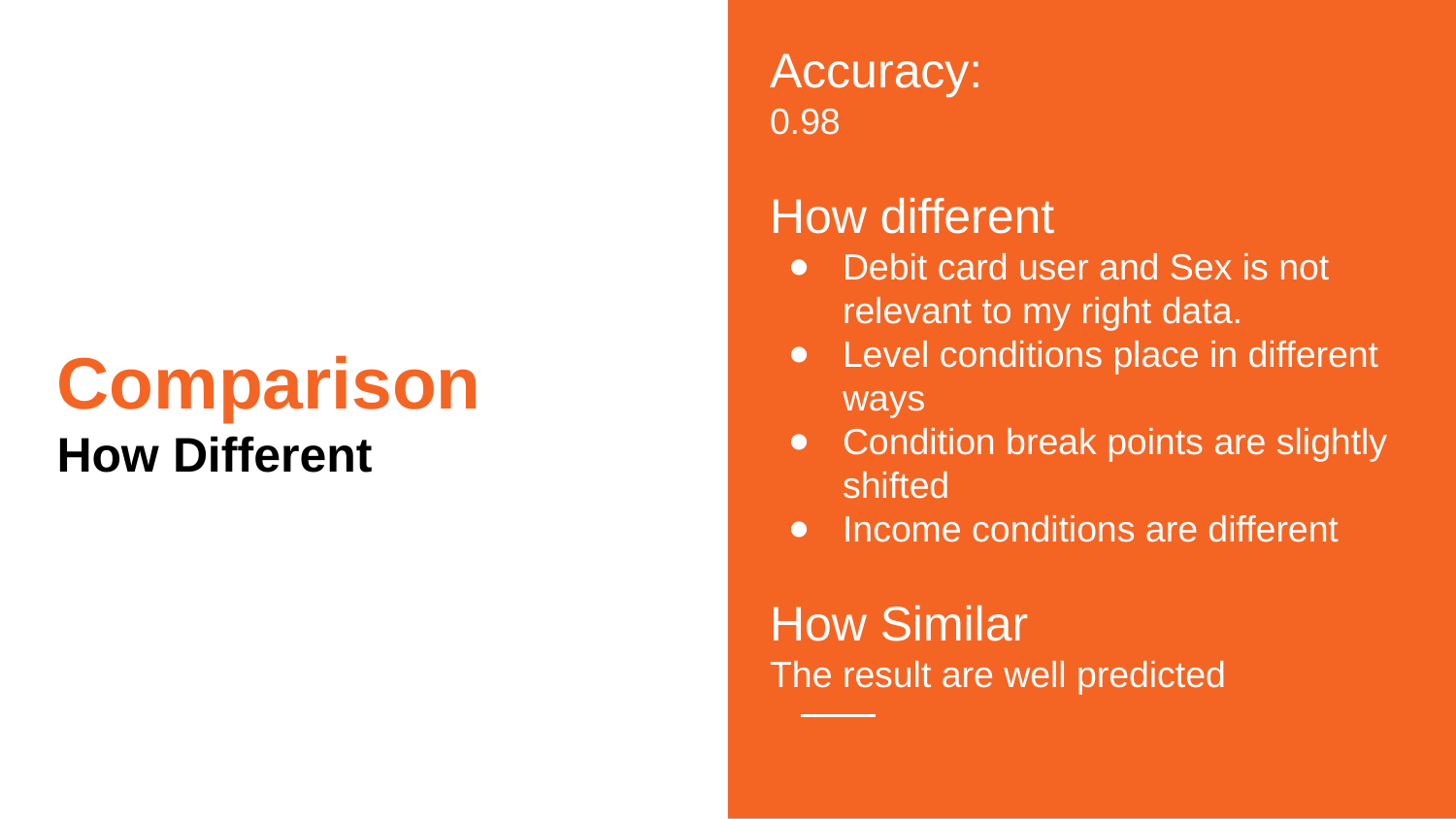

Accuracy:
0.98

How different
Debit card user and Sex is not relevant to my right data.
Level conditions place in different ways
Condition break points are slightly shifted
Income conditions are different

How Similar
The result are well predicted

# Comparison
How Different